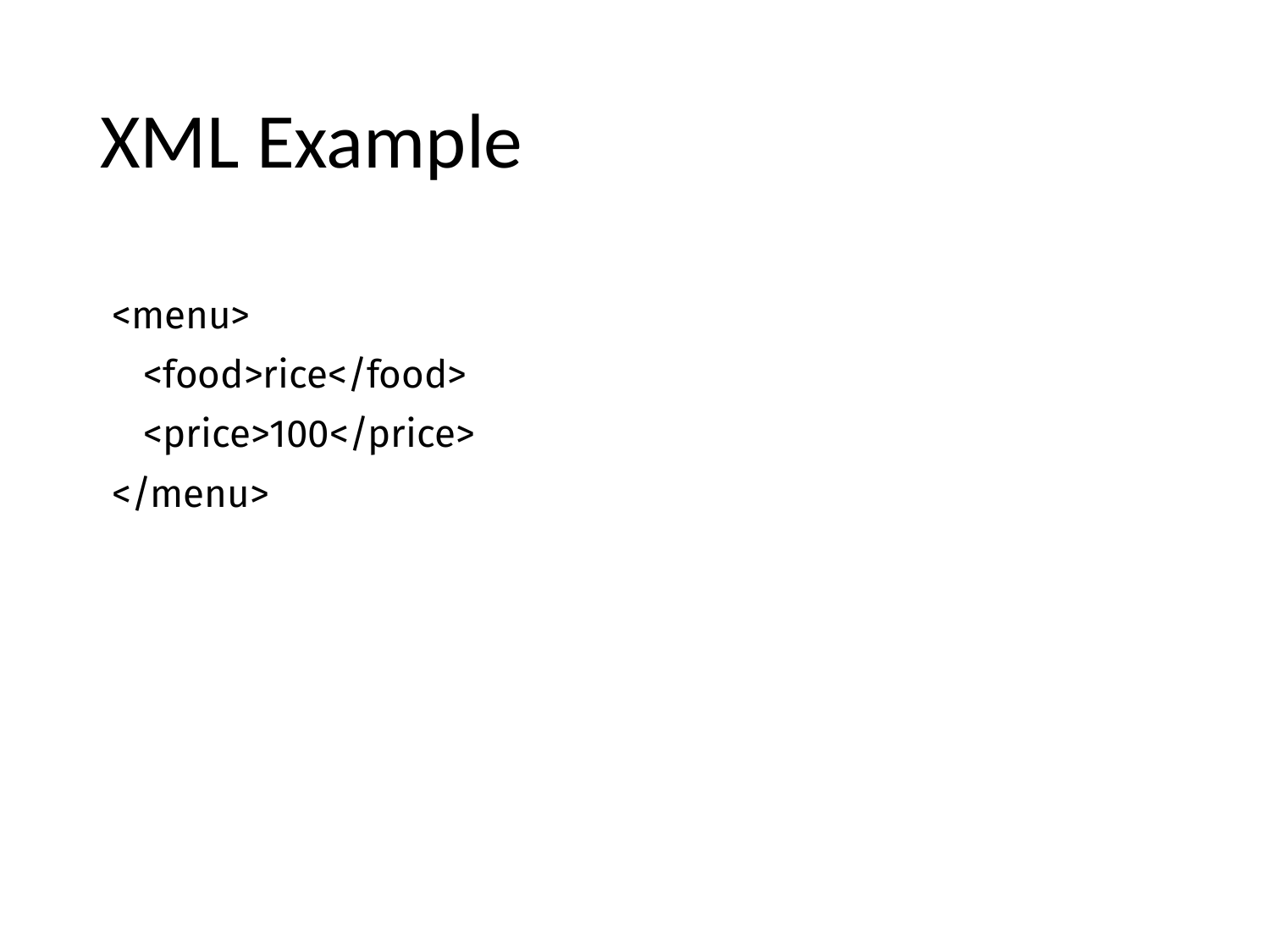

# XML Example

<menu>
	<food>rice</food>
	<price>100</price>
</menu>